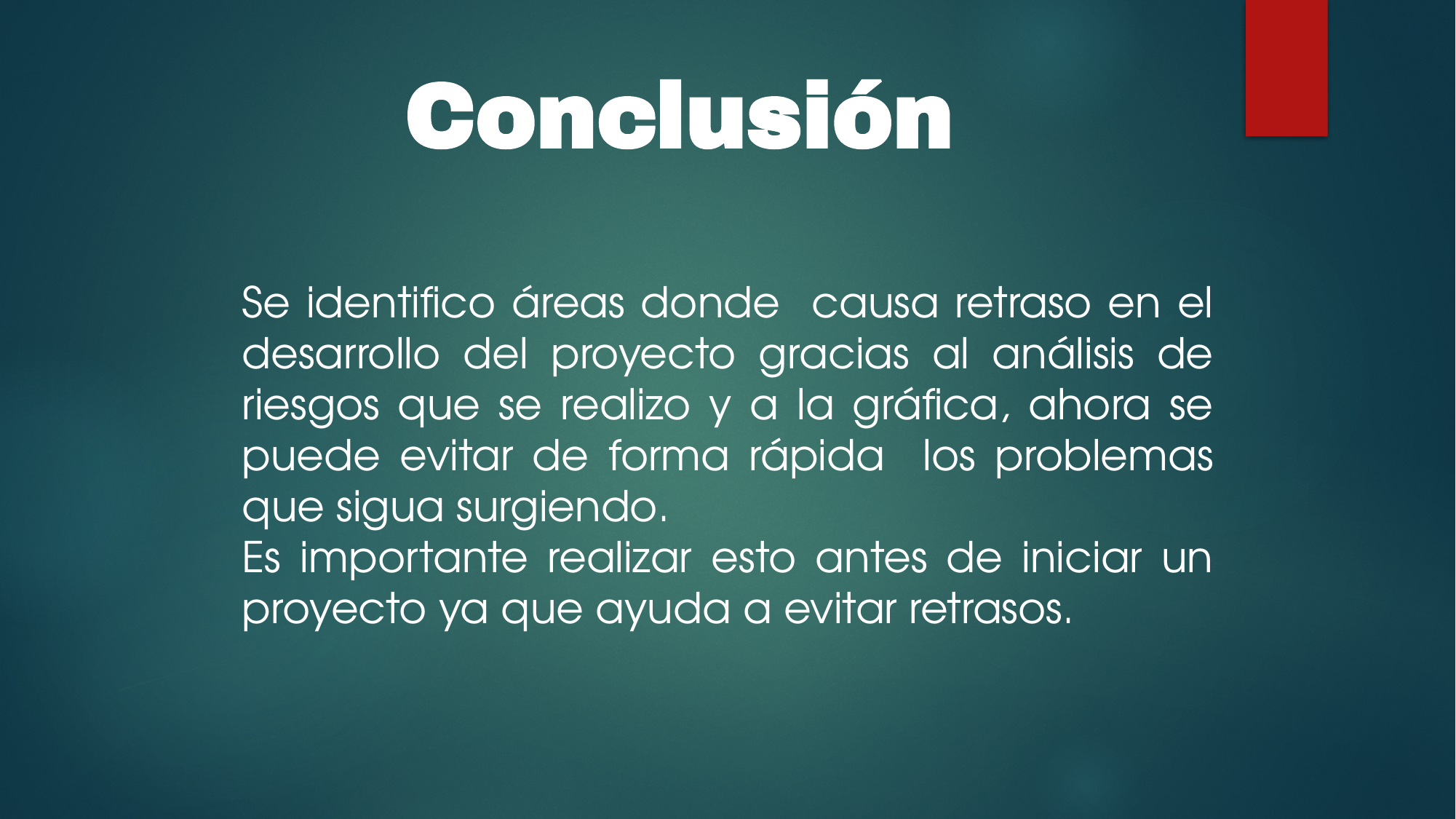

Conclusión
Se identifico áreas donde  causa retraso en el desarrollo del proyecto gracias al análisis de riesgos que se realizo y a la gráfica, ahora se puede evitar de forma rápida  los problemas que sigua surgiendo.
Es importante realizar esto antes de iniciar un proyecto ya que ayuda a evitar retrasos.